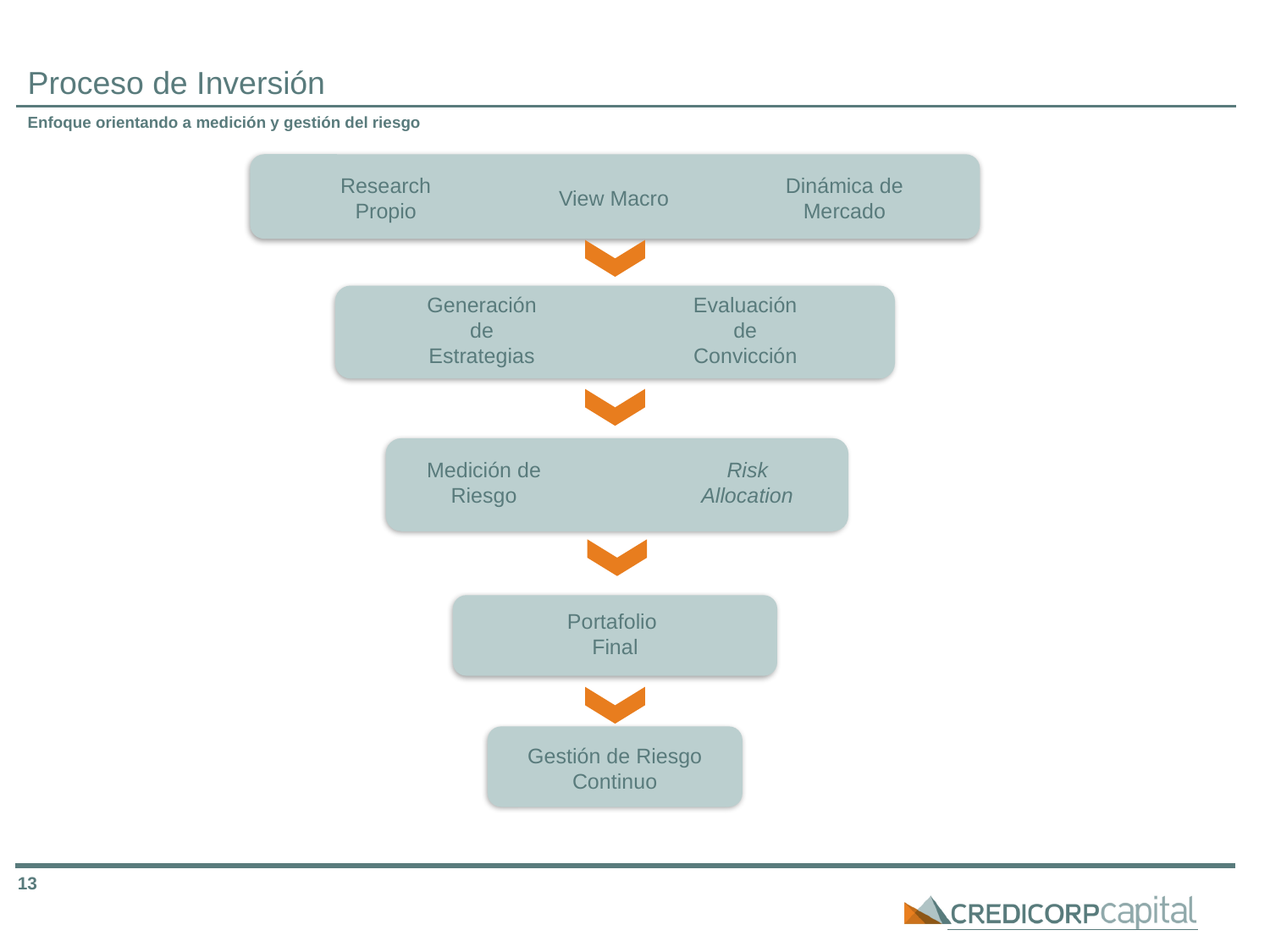

# Proceso de Inversión
Enfoque orientando a medición y gestión del riesgo

Research Propio
Dinámica de Mercado
View Macro

Generación de Estrategias
Evaluación de Convicción

Medición de Riesgo
Risk Allocation

Portafolio
Final

Gestión de Riesgo Continuo
13